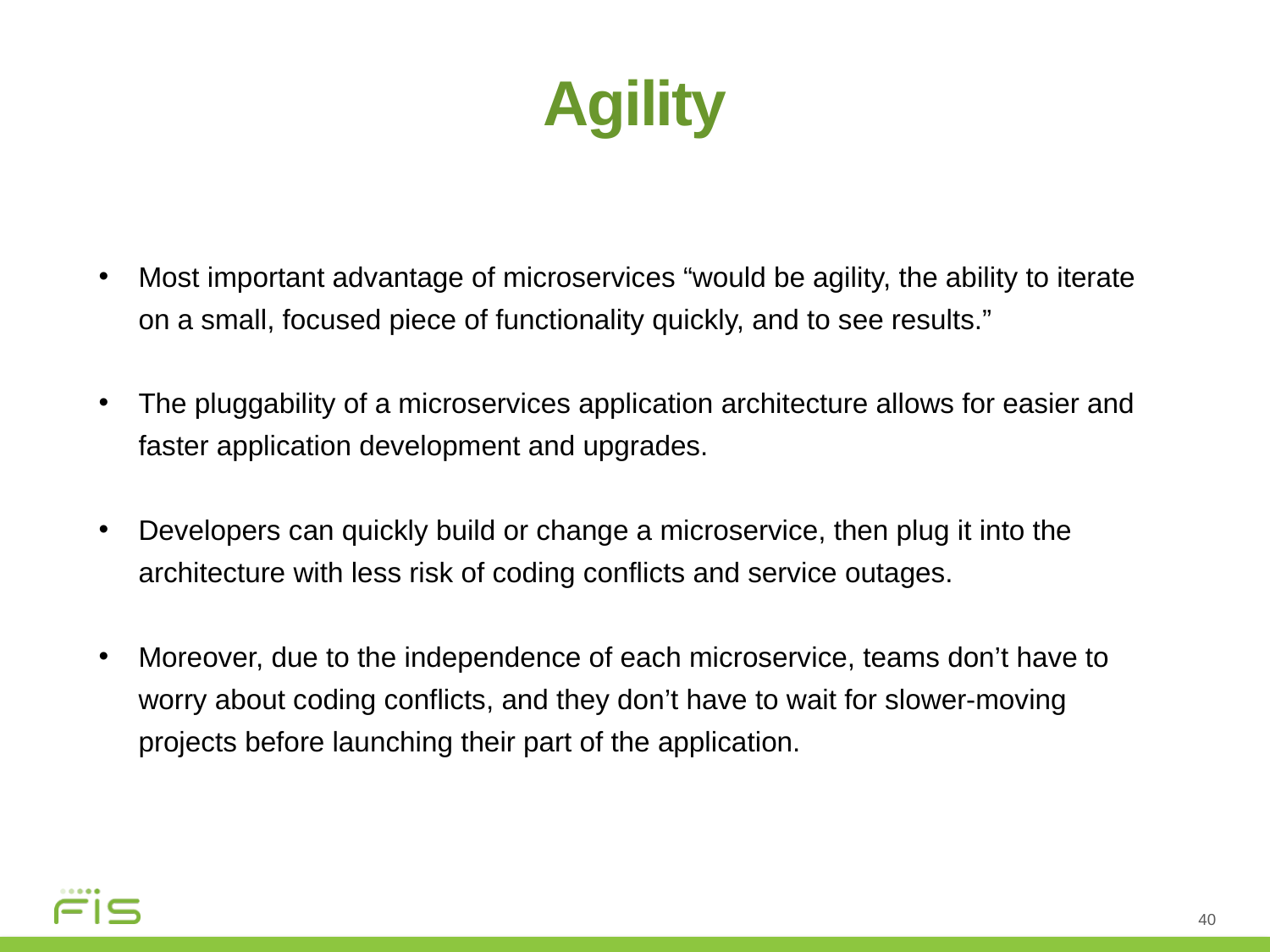

Agility
Most important advantage of microservices “would be agility, the ability to iterate on a small, focused piece of functionality quickly, and to see results.”

The pluggability of a microservices application architecture allows for easier and faster application development and upgrades.

Developers can quickly build or change a microservice, then plug it into the architecture with less risk of coding conflicts and service outages.

Moreover, due to the independence of each microservice, teams don’t have to worry about coding conflicts, and they don’t have to wait for slower-moving projects before launching their part of the application.
40